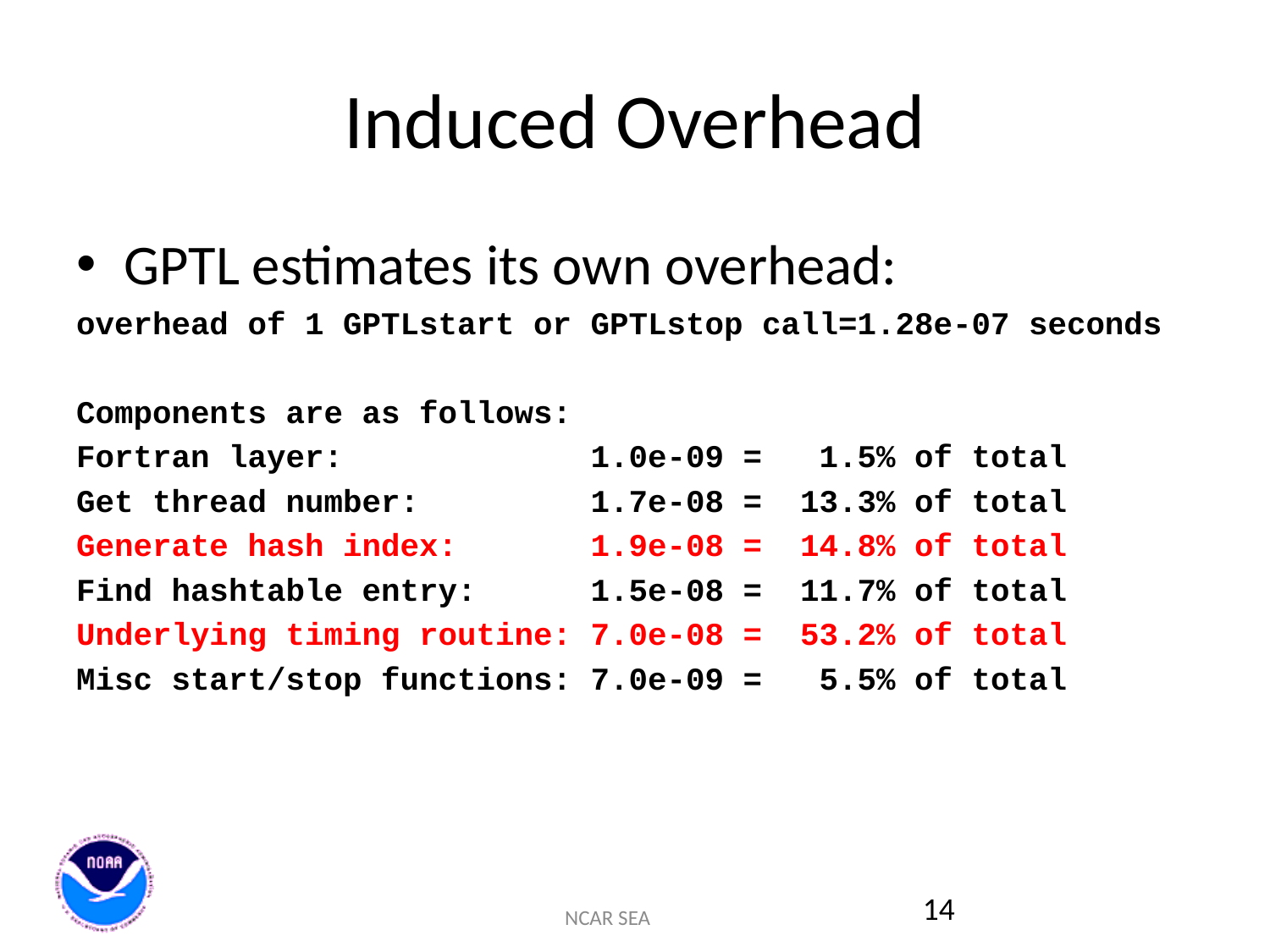

# Induced Overhead
GPTL estimates its own overhead:
overhead of 1 GPTLstart or GPTLstop call=1.28e-07 seconds

Components are as follows:
Fortran layer:             1.0e-09 =   1.5% of total
Get thread number:         1.7e-08 =  13.3% of total
Generate hash index:       1.9e-08 =  14.8% of total
Find hashtable entry:      1.5e-08 =  11.7% of total
Underlying timing routine: 7.0e-08 =  53.2% of total
Misc start/stop functions: 7.0e-09 =   5.5% of total

14
NCAR SEA